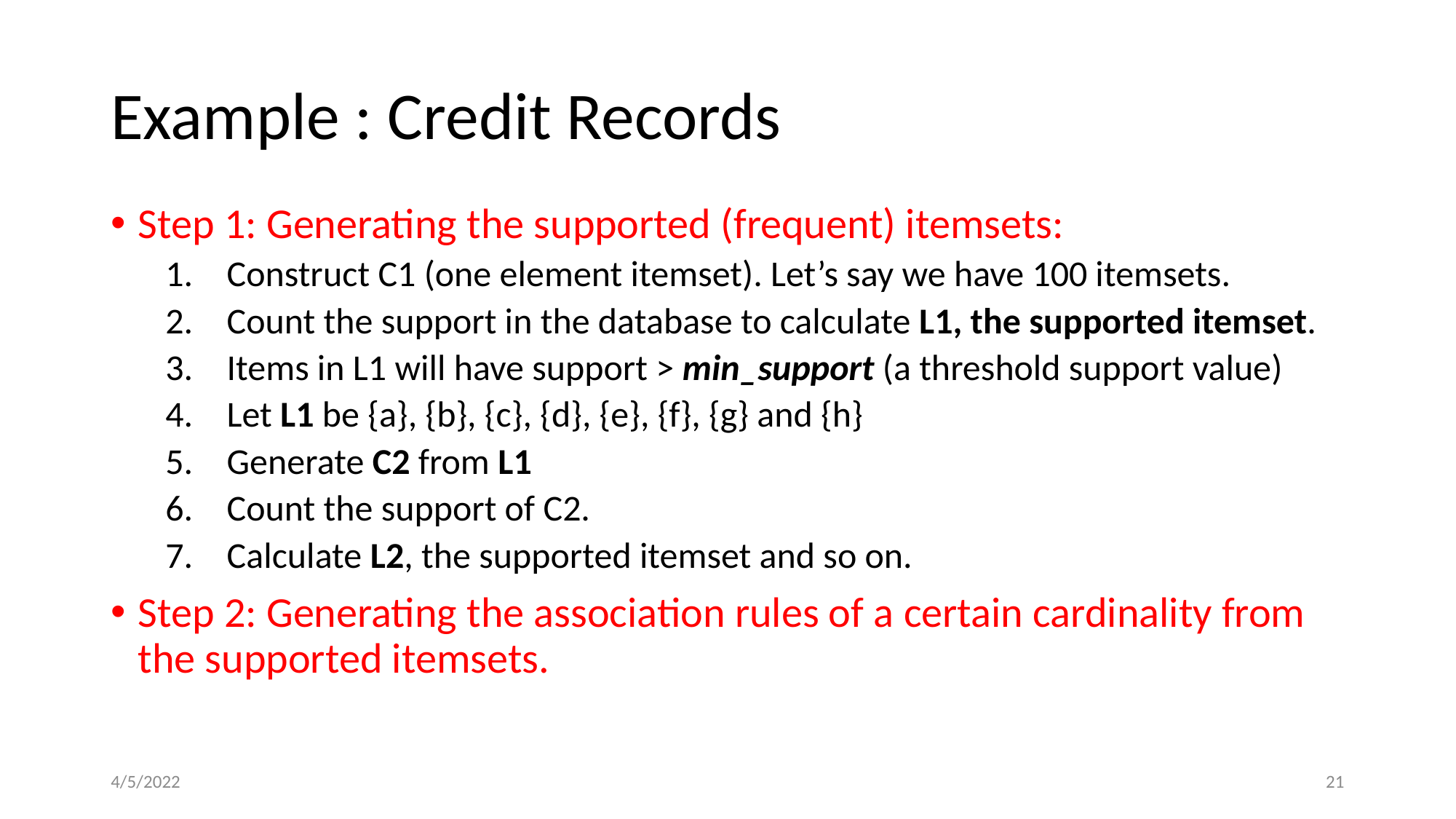

Example : Credit Records
Step 1: Generating the supported (frequent) itemsets:
Construct C1 (one element itemset). Let’s say we have 100 itemsets.
Count the support in the database to calculate L1, the supported itemset.
Items in L1 will have support > min_support (a threshold support value)
Let L1 be {a}, {b}, {c}, {d}, {e}, {f}, {g} and {h}
Generate C2 from L1
Count the support of C2.
Calculate L2, the supported itemset and so on.
Step 2: Generating the association rules of a certain cardinality from the supported itemsets.
4/5/2022
21